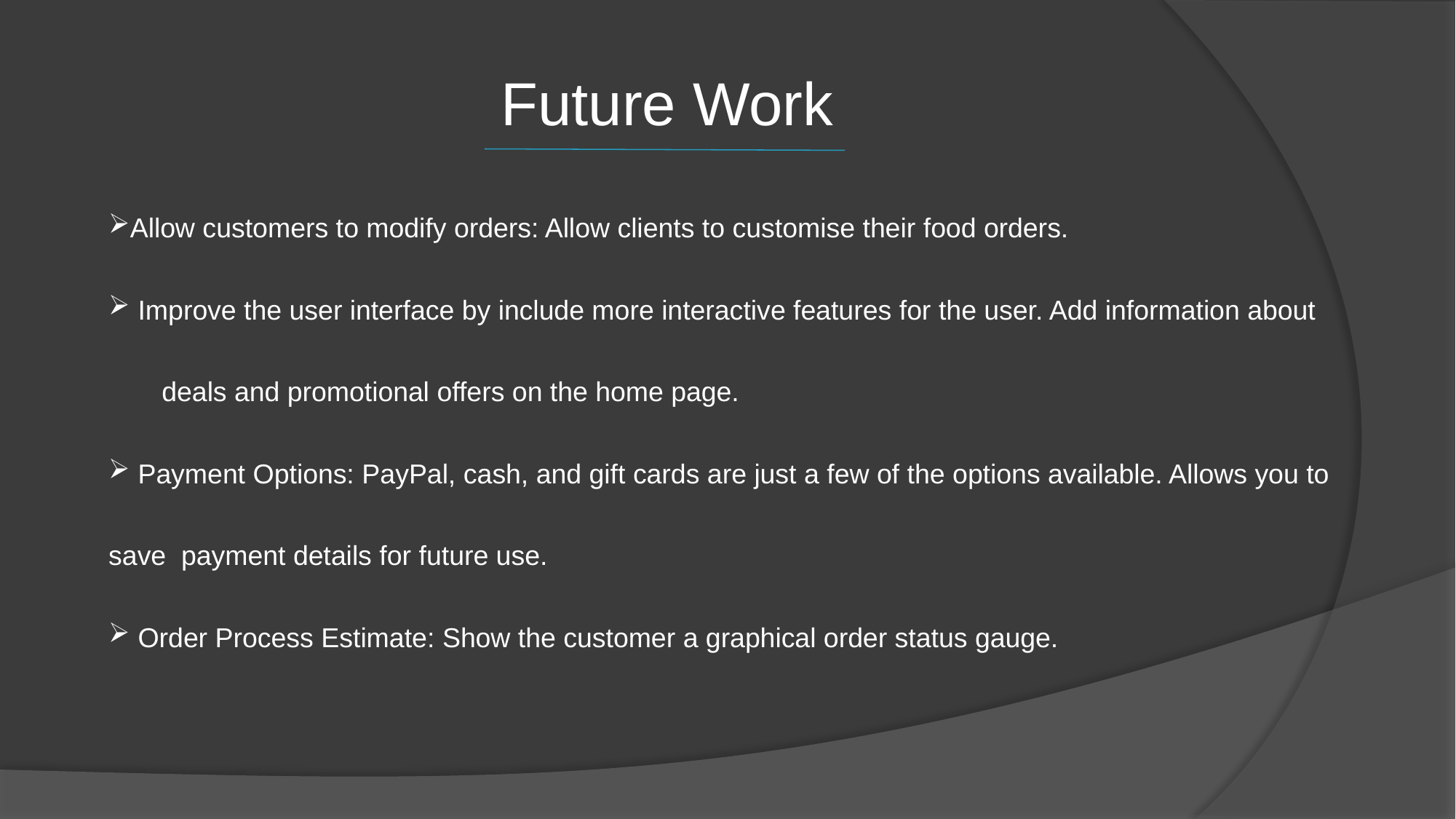

# Future Work
Allow customers to modify orders: Allow clients to customise their food orders.
 Improve the user interface by include more interactive features for the user. Add information about           deals and promotional offers on the home page.
 Payment Options: PayPal, cash, and gift cards are just a few of the options available. Allows you to save  payment details for future use.
 Order Process Estimate: Show the customer a graphical order status gauge.